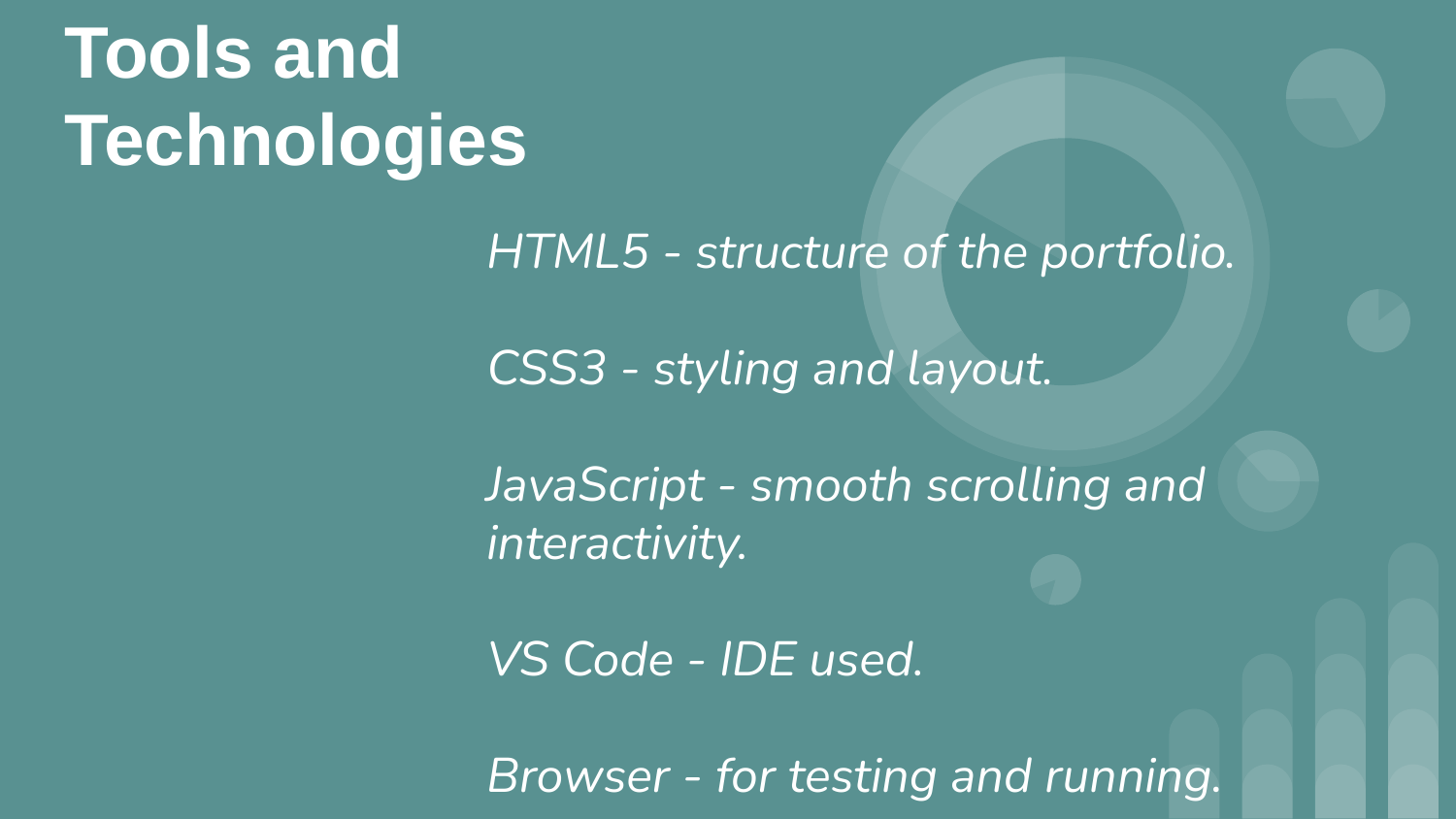

# Tools and Technologies
HTML5 - structure of the portfolio.

CSS3 - styling and layout.

JavaScript - smooth scrolling and interactivity.

VS Code - IDE used.

Browser - for testing and running.